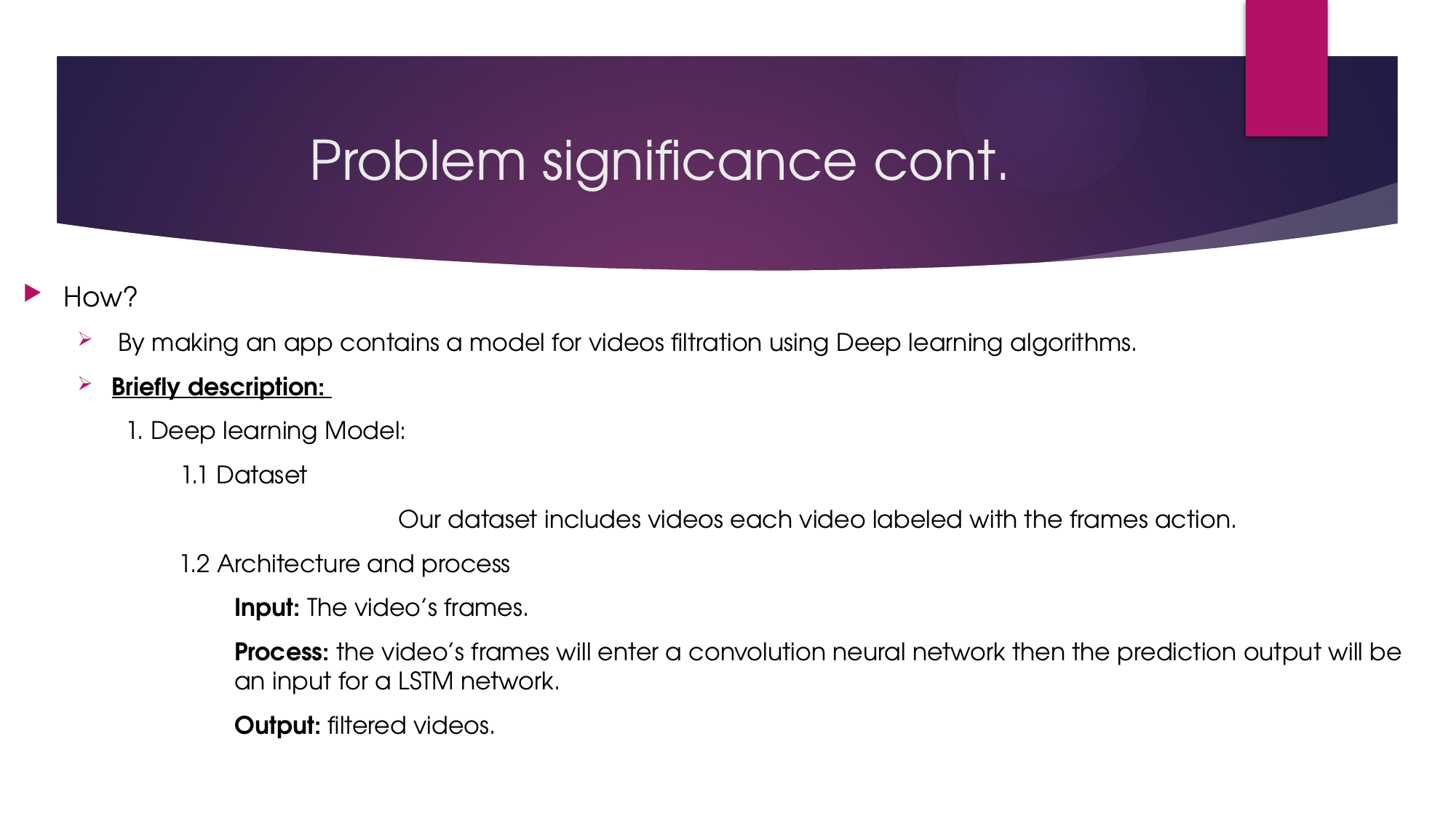

# Problem significance cont.
How?
 By making an app contains a model for videos filtration using Deep learning algorithms.
Briefly description:
1. Deep learning Model:
1.1 Dataset
		Our dataset includes videos each video labeled with the frames action.
 1.2 Architecture and process
Input: The video’s frames.
Process: the video’s frames will enter a convolution neural network then the prediction output will be an input for a LSTM network.
Output: filtered videos.